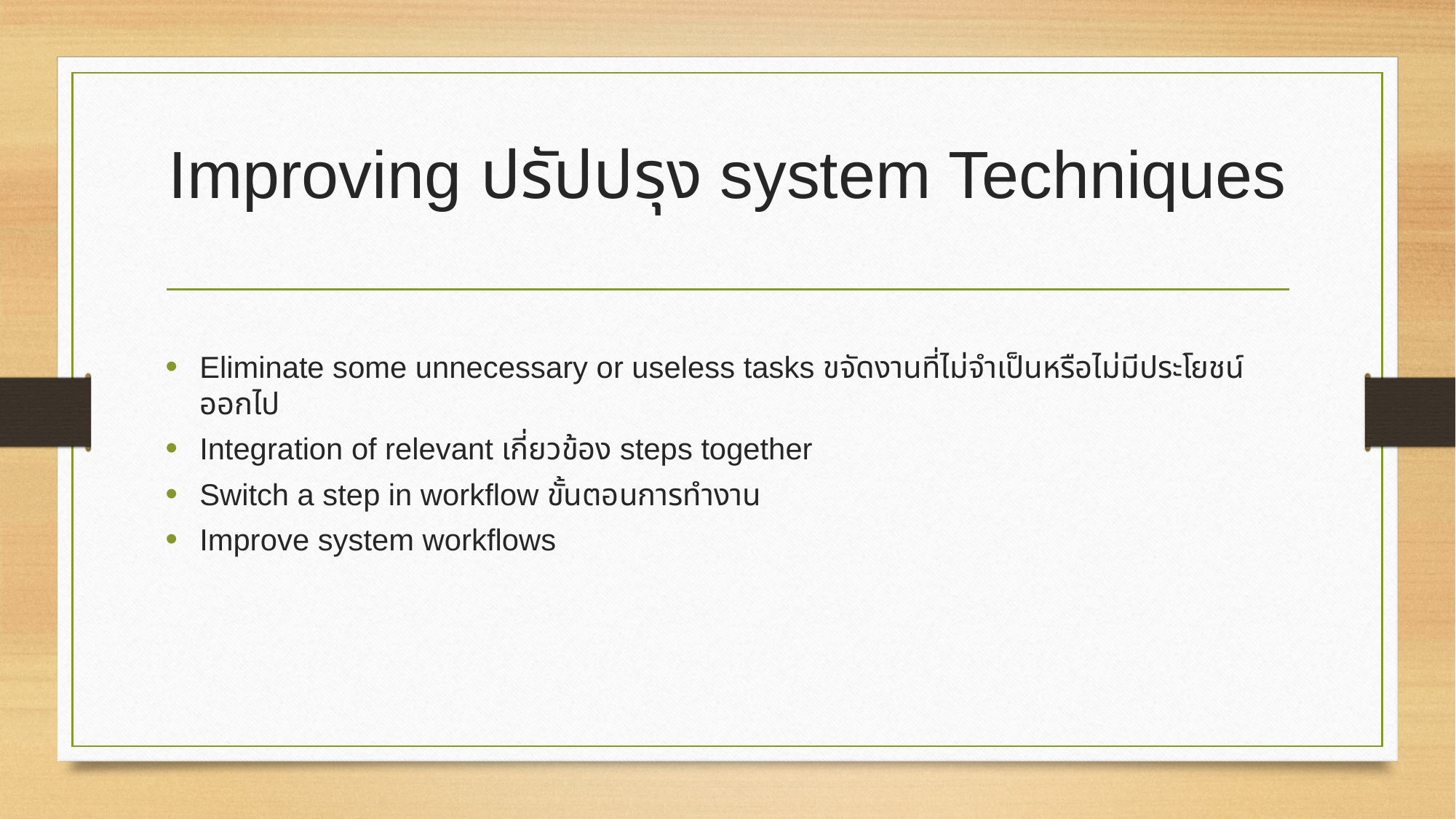

# Improving ปรัปปรุง system Techniques
Eliminate some unnecessary or useless tasks ขจัดงานที่ไม่จำเป็นหรือไม่มีประโยชน์ออกไป
Integration of relevant เกี่ยวข้อง steps together
Switch a step in workflow ขั้นตอนการทำงาน
Improve system workflows